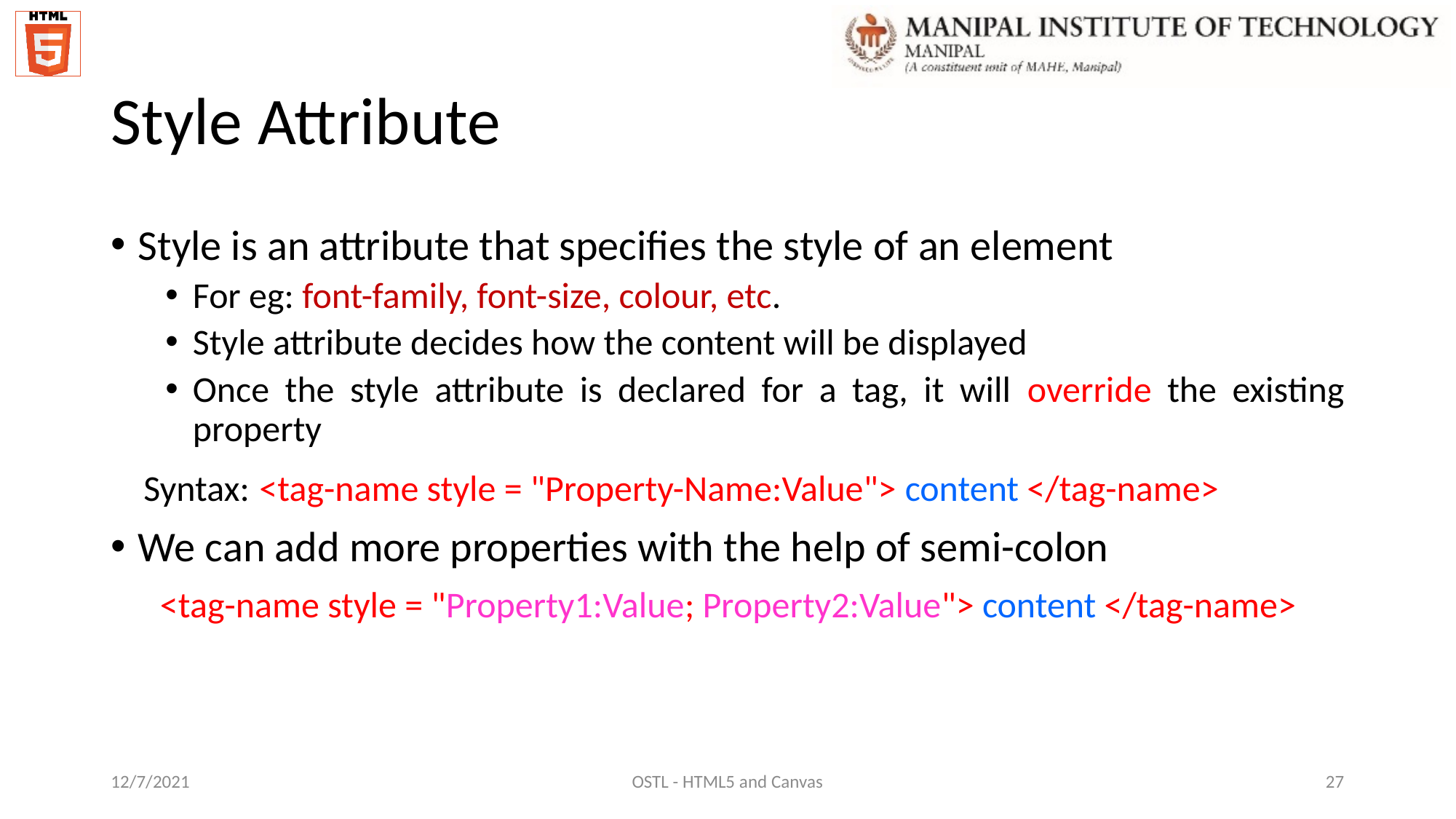

# Style Attribute
Style is an attribute that specifies the style of an element
For eg: font-family, font-size, colour, etc.
Style attribute decides how the content will be displayed
Once the style attribute is declared for a tag, it will override the existing property
    Syntax: <tag-name style = "Property-Name:Value"> content </tag-name>
We can add more properties with the help of semi-colon
      <tag-name style = "Property1:Value; Property2:Value"> content </tag-name>
12/7/2021
OSTL - HTML5 and Canvas
27